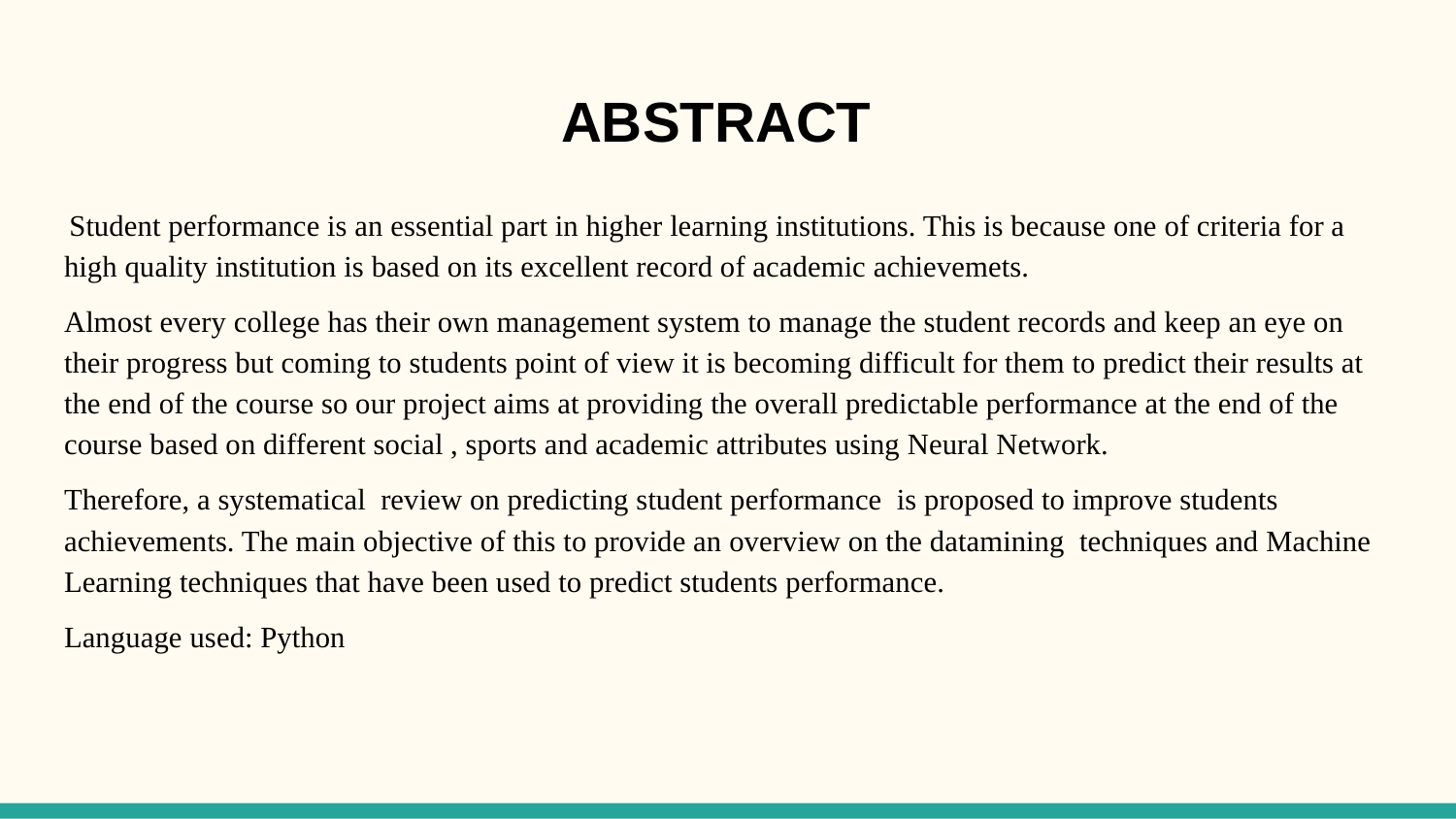

# ABSTRACT
 Student performance is an essential part in higher learning institutions. This is because one of criteria for a high quality institution is based on its excellent record of academic achievemets.
Almost every college has their own management system to manage the student records and keep an eye on their progress but coming to students point of view it is becoming difficult for them to predict their results at the end of the course so our project aims at providing the overall predictable performance at the end of the course based on different social , sports and academic attributes using Neural Network.
Therefore, a systematical  review on predicting student performance  is proposed to improve students achievements. The main objective of this to provide an overview on the datamining  techniques and Machine Learning techniques that have been used to predict students performance.
Language used: Python